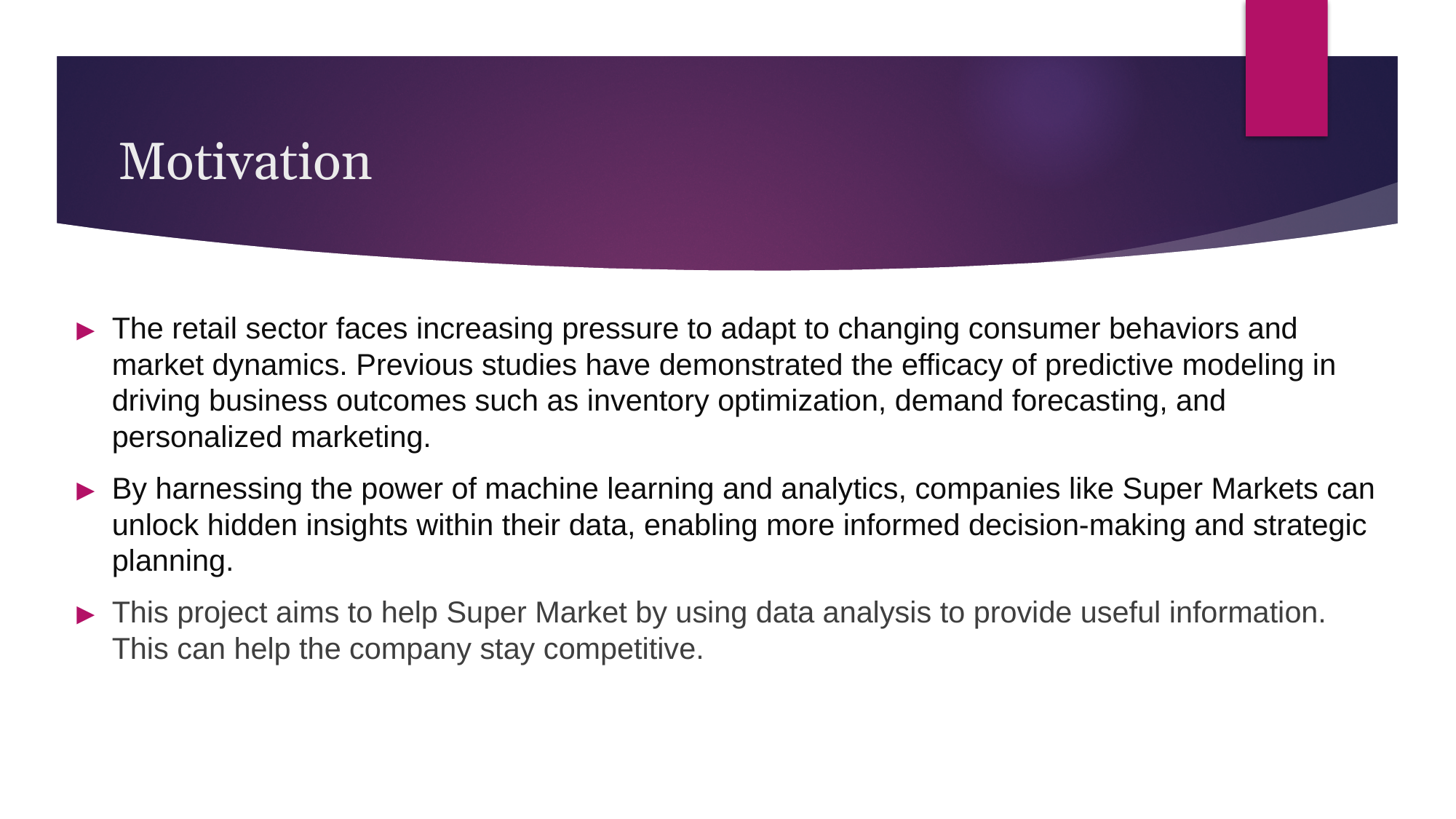

# Motivation
The retail sector faces increasing pressure to adapt to changing consumer behaviors and market dynamics. Previous studies have demonstrated the efficacy of predictive modeling in driving business outcomes such as inventory optimization, demand forecasting, and personalized marketing.
By harnessing the power of machine learning and analytics, companies like Super Markets can unlock hidden insights within their data, enabling more informed decision-making and strategic planning.
This project aims to help Super Market by using data analysis to provide useful information. This can help the company stay competitive.